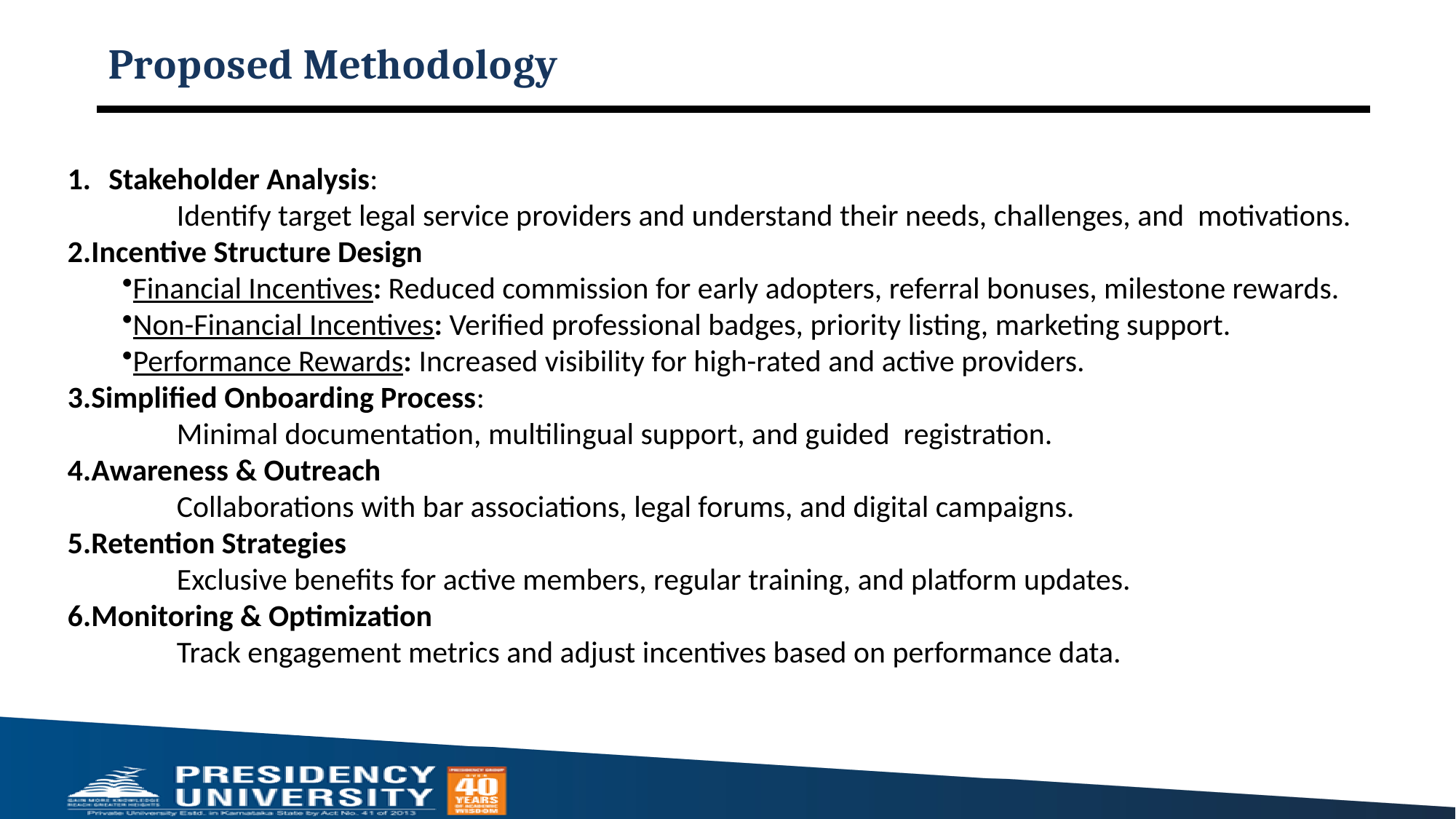

# Proposed Methodology
Stakeholder Analysis:
	Identify target legal service providers and understand their needs, challenges, and  motivations.
2.Incentive Structure Design
Financial Incentives: Reduced commission for early adopters, referral bonuses, milestone rewards.
Non-Financial Incentives: Verified professional badges, priority listing, marketing support.
Performance Rewards: Increased visibility for high-rated and active providers.
3.Simplified Onboarding Process:
	Minimal documentation, multilingual support, and guided  registration.
4.Awareness & Outreach
  	Collaborations with bar associations, legal forums, and digital campaigns.
5.Retention Strategies
  	Exclusive benefits for active members, regular training, and platform updates.
6.Monitoring & Optimization
  	Track engagement metrics and adjust incentives based on performance data.